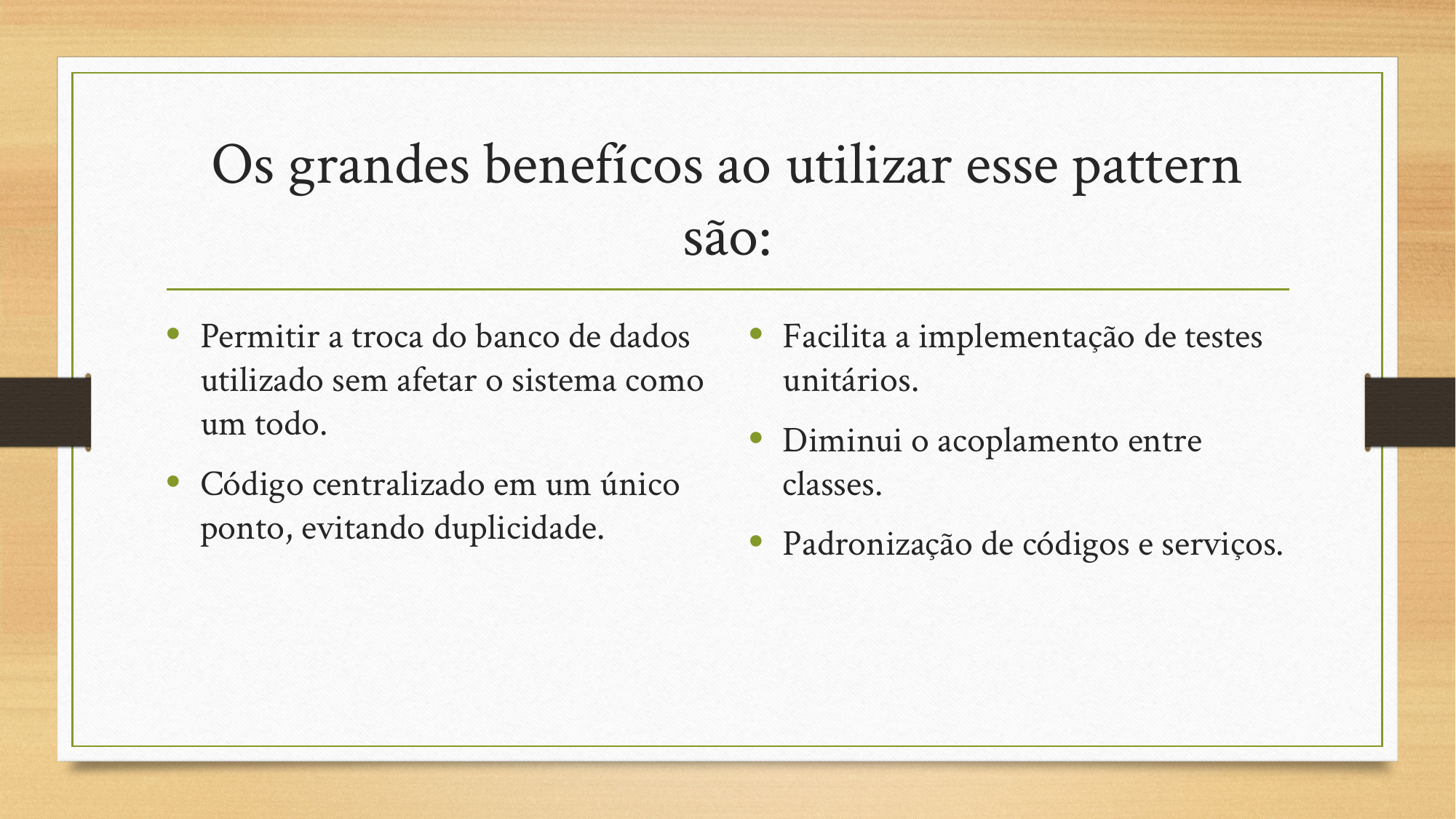

# Os grandes benefícos ao utilizar esse pattern são:
Permitir a troca do banco de dados utilizado sem afetar o sistema como um todo.
Código centralizado em um único ponto, evitando duplicidade.

Facilita a implementação de testes unitários.
Diminui o acoplamento entre classes.
Padronização de códigos e serviços.